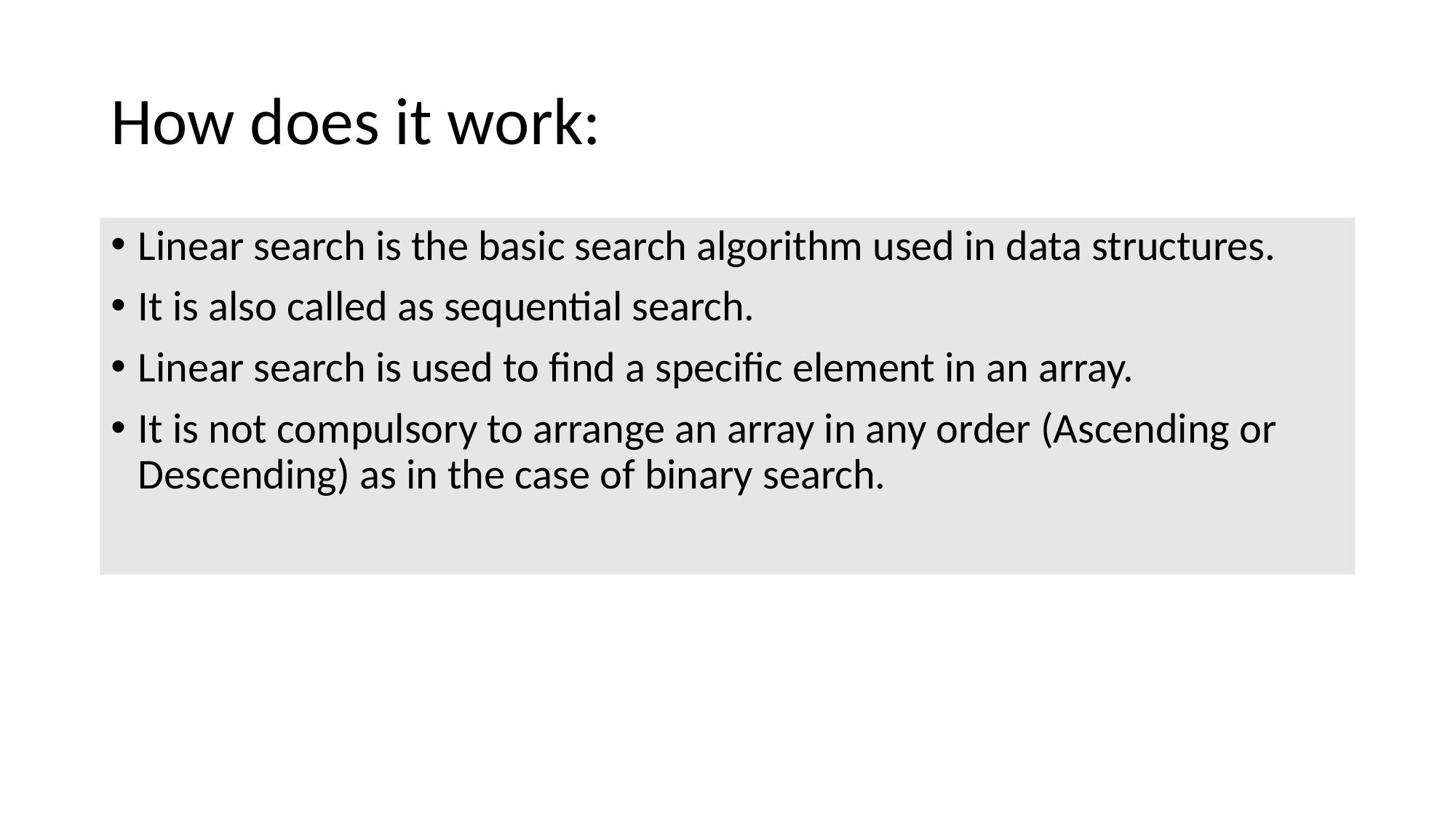

# How does it work:
Linear search is the basic search algorithm used in data structures.
It is also called as sequential search.
Linear search is used to find a specific element in an array.
It is not compulsory to arrange an array in any order (Ascending or Descending) as in the case of binary search.